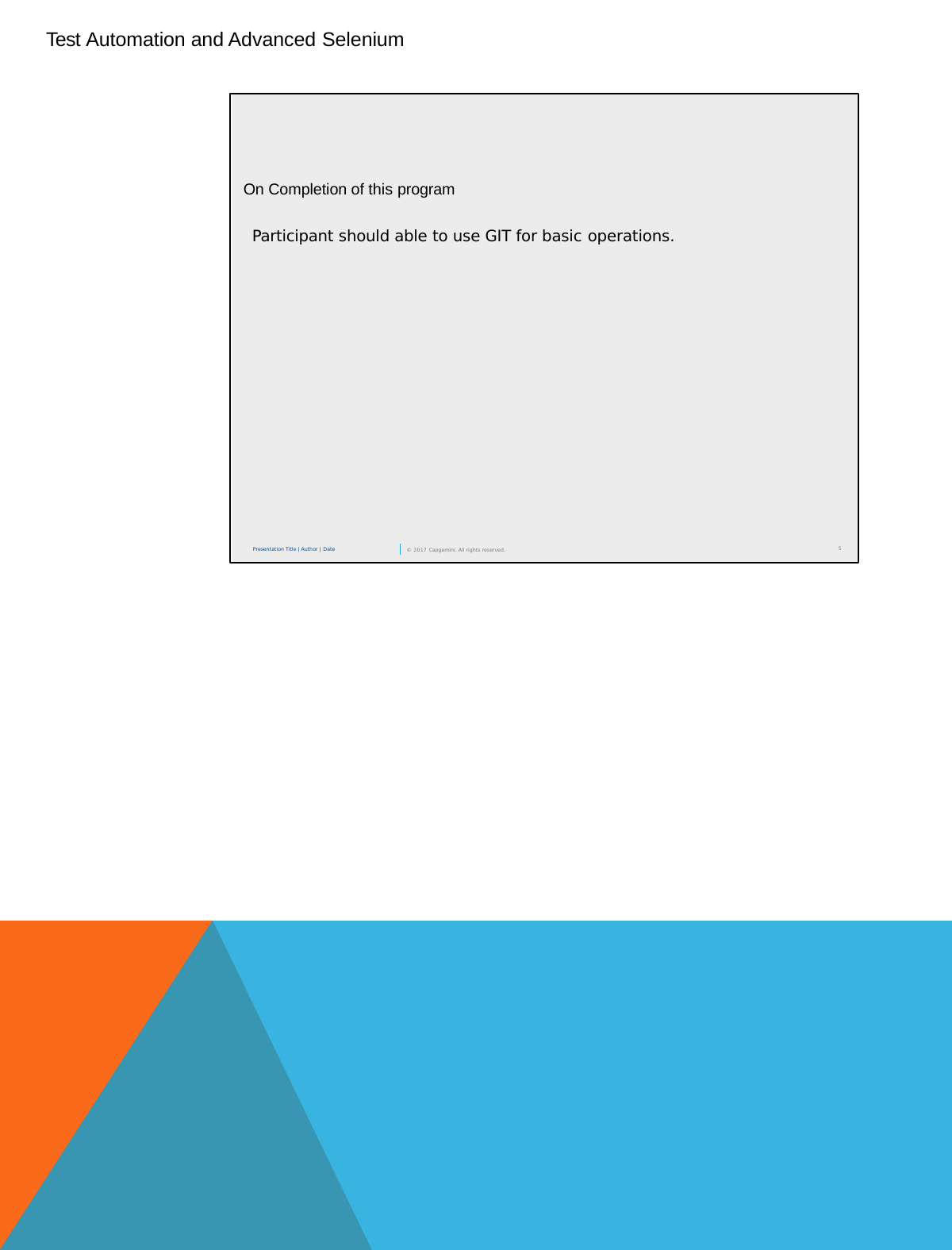

Test Automation and Advanced Selenium

On Completion of this program

Participant should able to use GIT for basic operations.
5

Presentation Title | Author | Date
© 2017 Capgemini. All rights reserved.